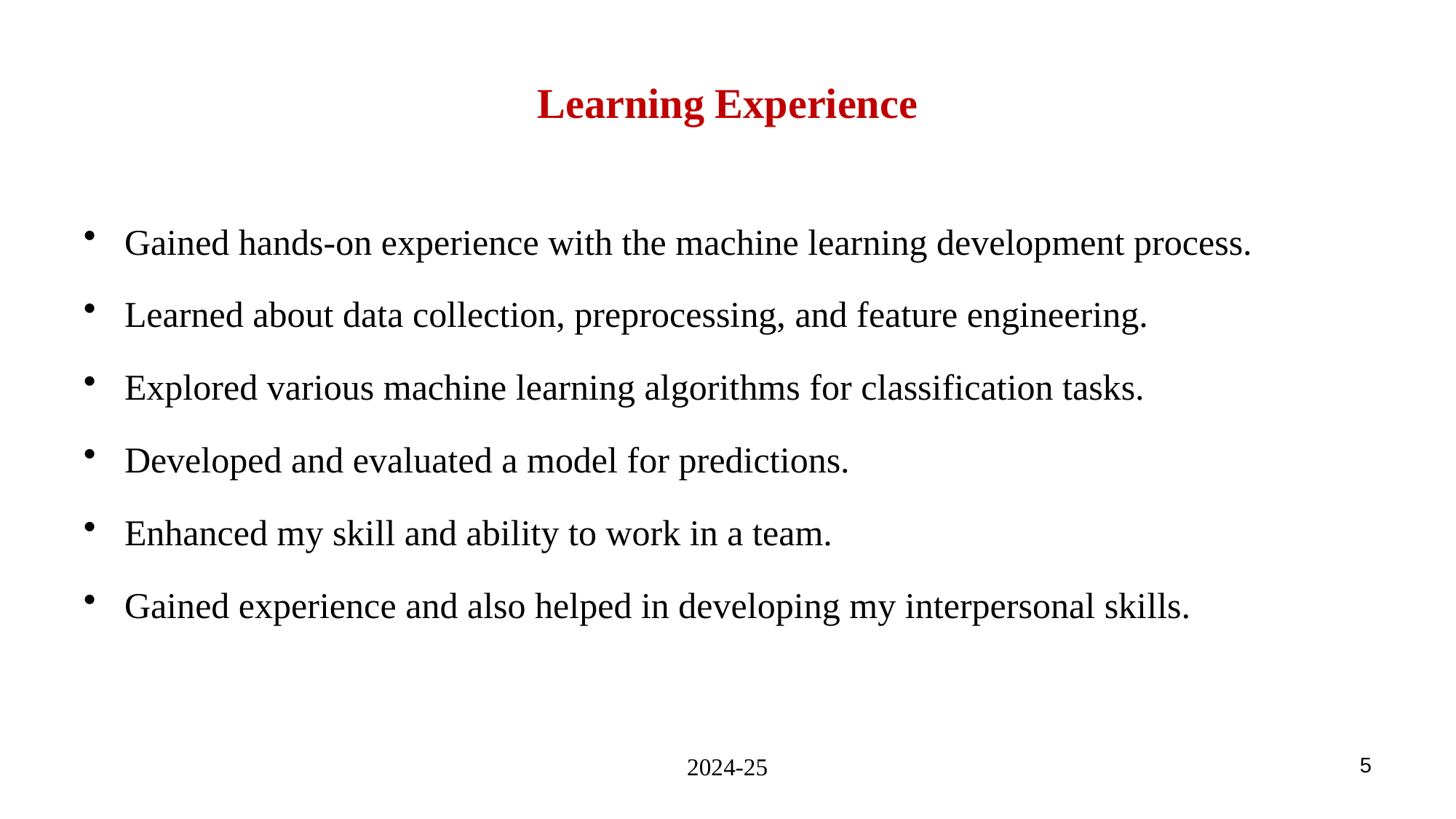

# Learning Experience
Gained hands-on experience with the machine learning development process.
Learned about data collection, preprocessing, and feature engineering.
Explored various machine learning algorithms for classification tasks.
Developed and evaluated a model for predictions.
Enhanced my skill and ability to work in a team.
Gained experience and also helped in developing my interpersonal skills.

2024-25
5